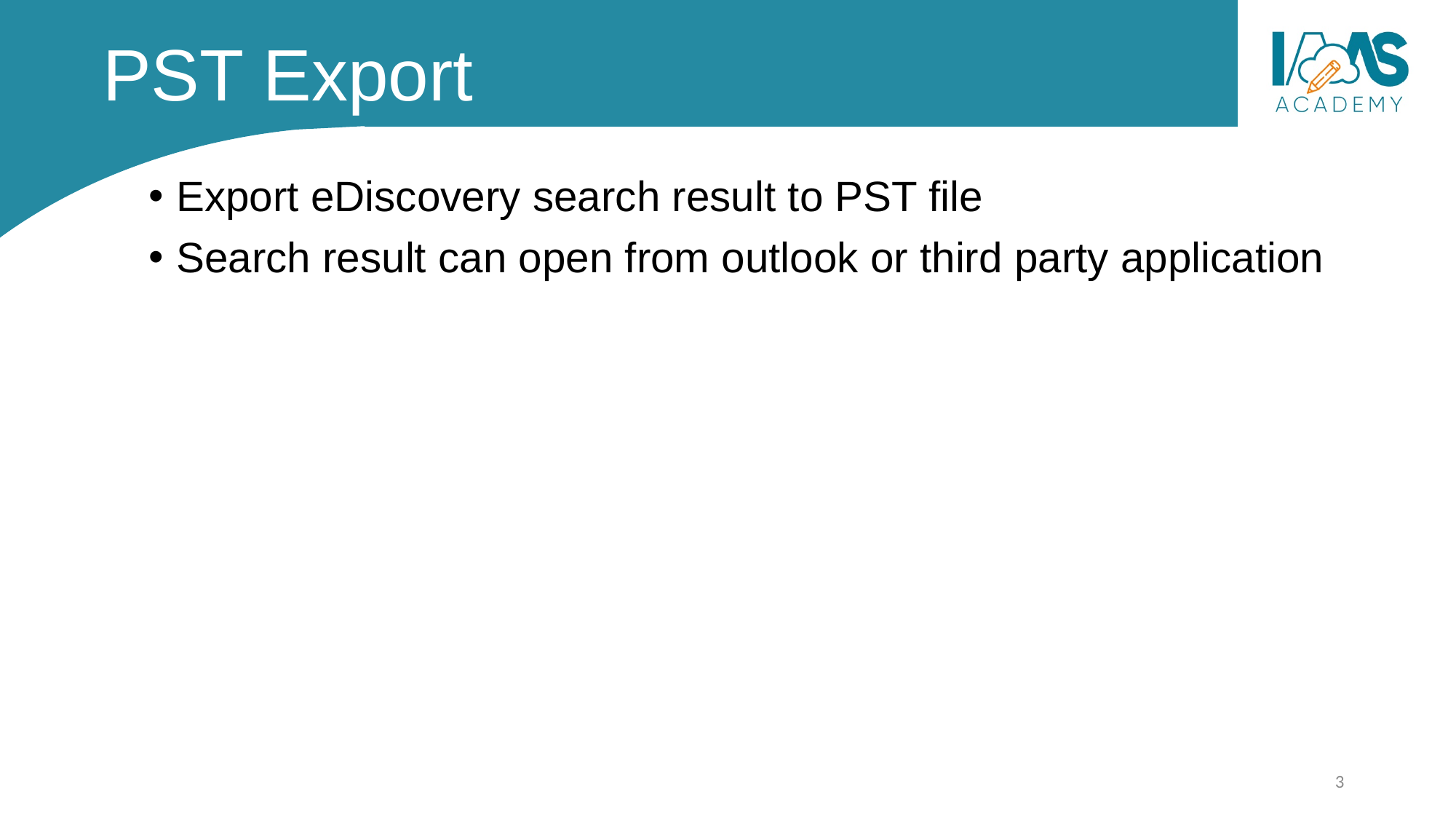

# PST Export
Export eDiscovery search result to PST file
Search result can open from outlook or third party application

3